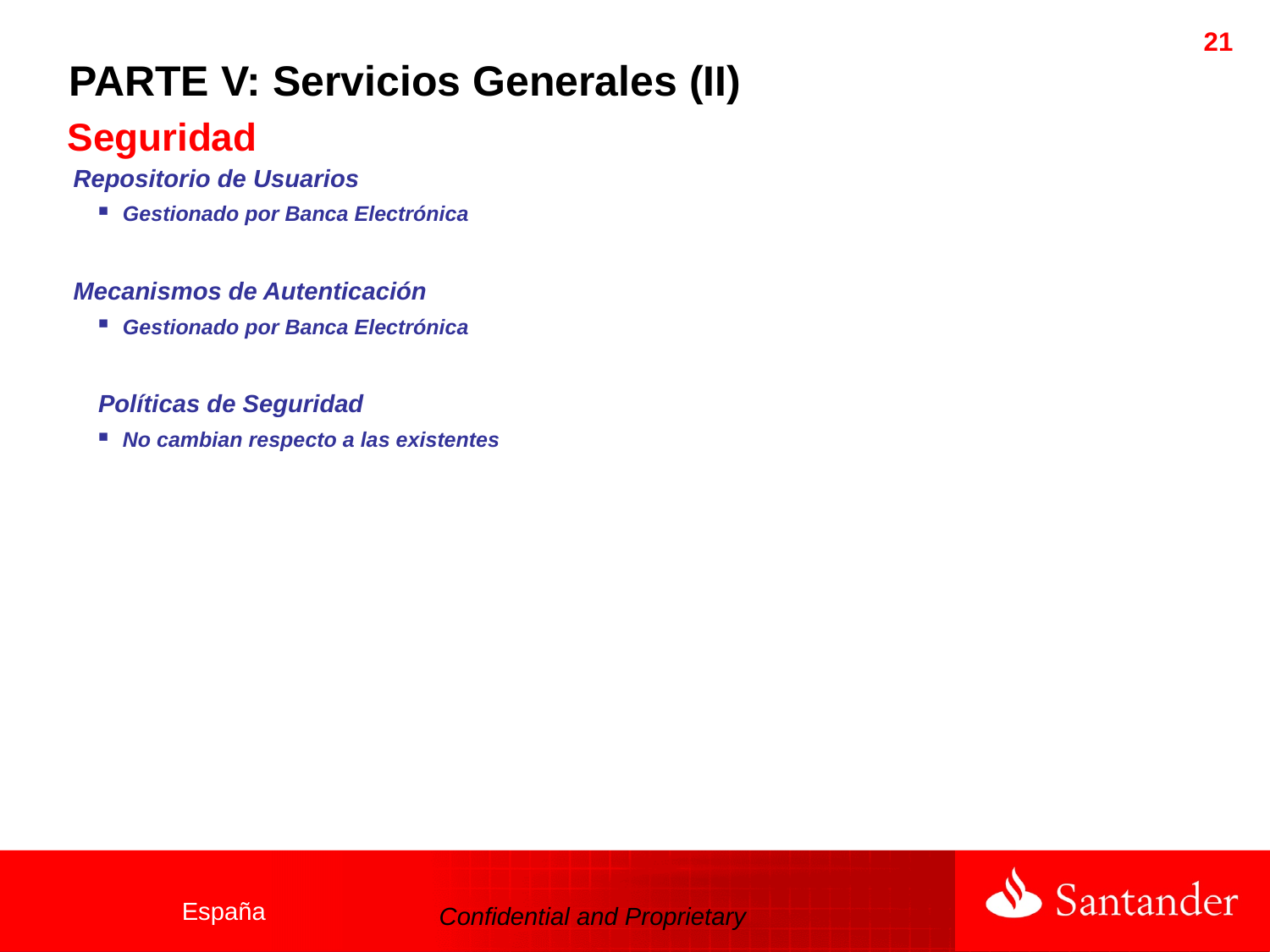

21
PARTE V: Servicios Generales (II)
Seguridad

Repositorio de Usuarios
Gestionado por Banca Electrónica

Mecanismos de Autenticación
Gestionado por Banca Electrónica

Políticas de Seguridad
No cambian respecto a las existentes

España